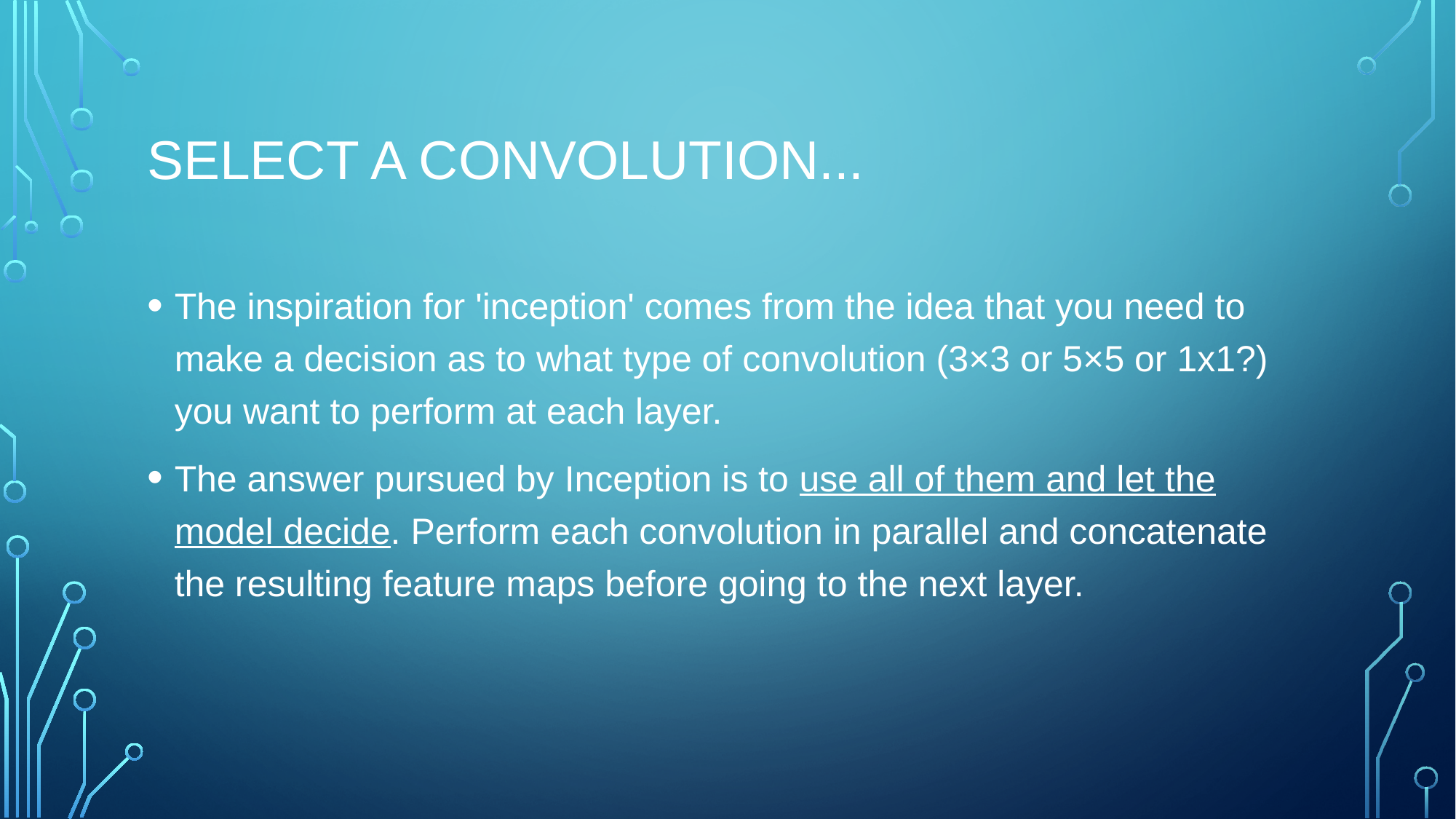

# Select a convolution...
The inspiration for 'inception' comes from the idea that you need to make a decision as to what type of convolution (3×3 or 5×5 or 1x1?) you want to perform at each layer.
The answer pursued by Inception is to use all of them and let the model decide. Perform each convolution in parallel and concatenate the resulting feature maps before going to the next layer.